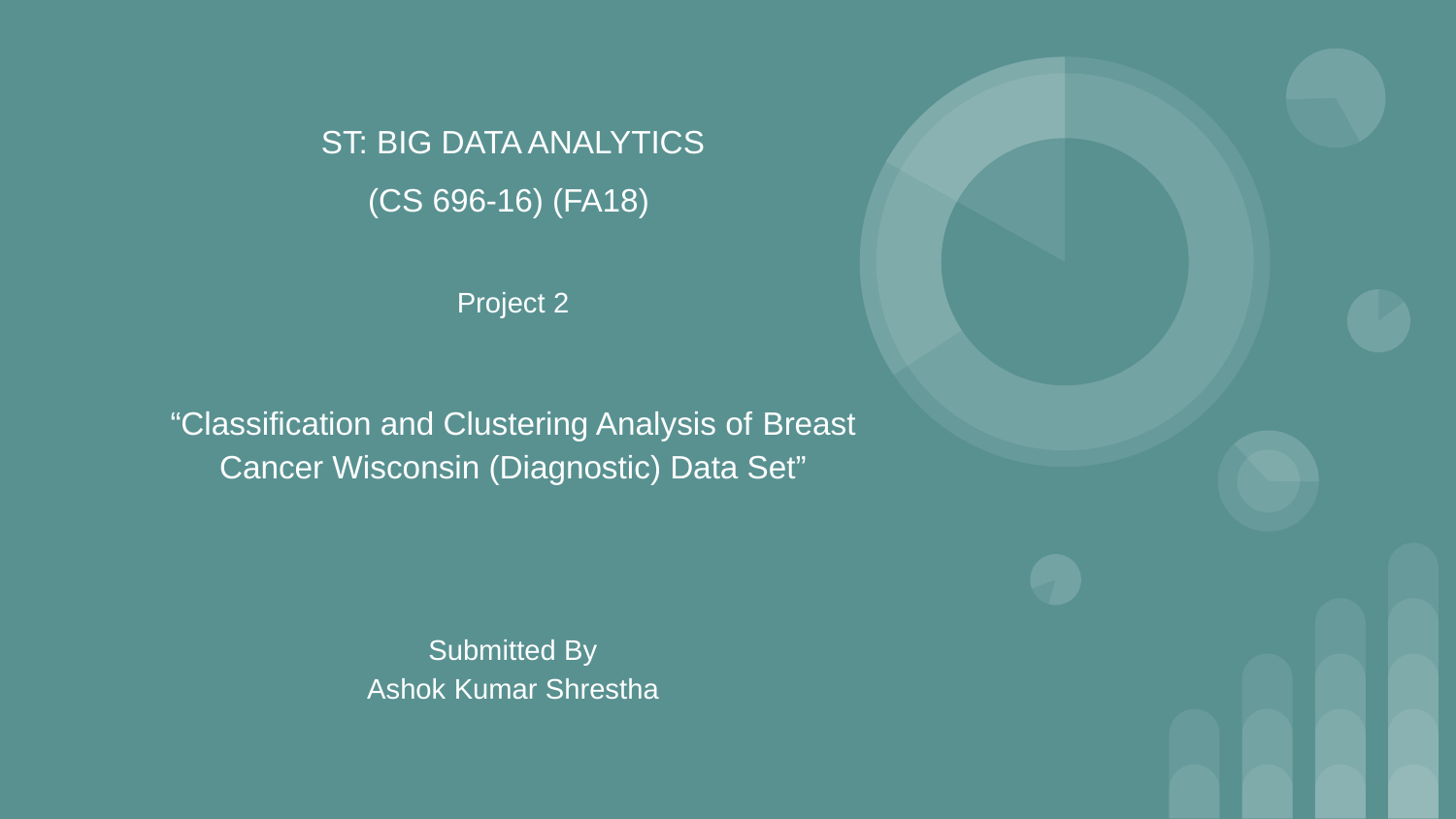

# ST: BIG DATA ANALYTICS
(CS 696-16) (FA18)

Project 2

“Classification and Clustering Analysis of Breast Cancer Wisconsin (Diagnostic) Data Set”
Submitted By
Ashok Kumar Shrestha